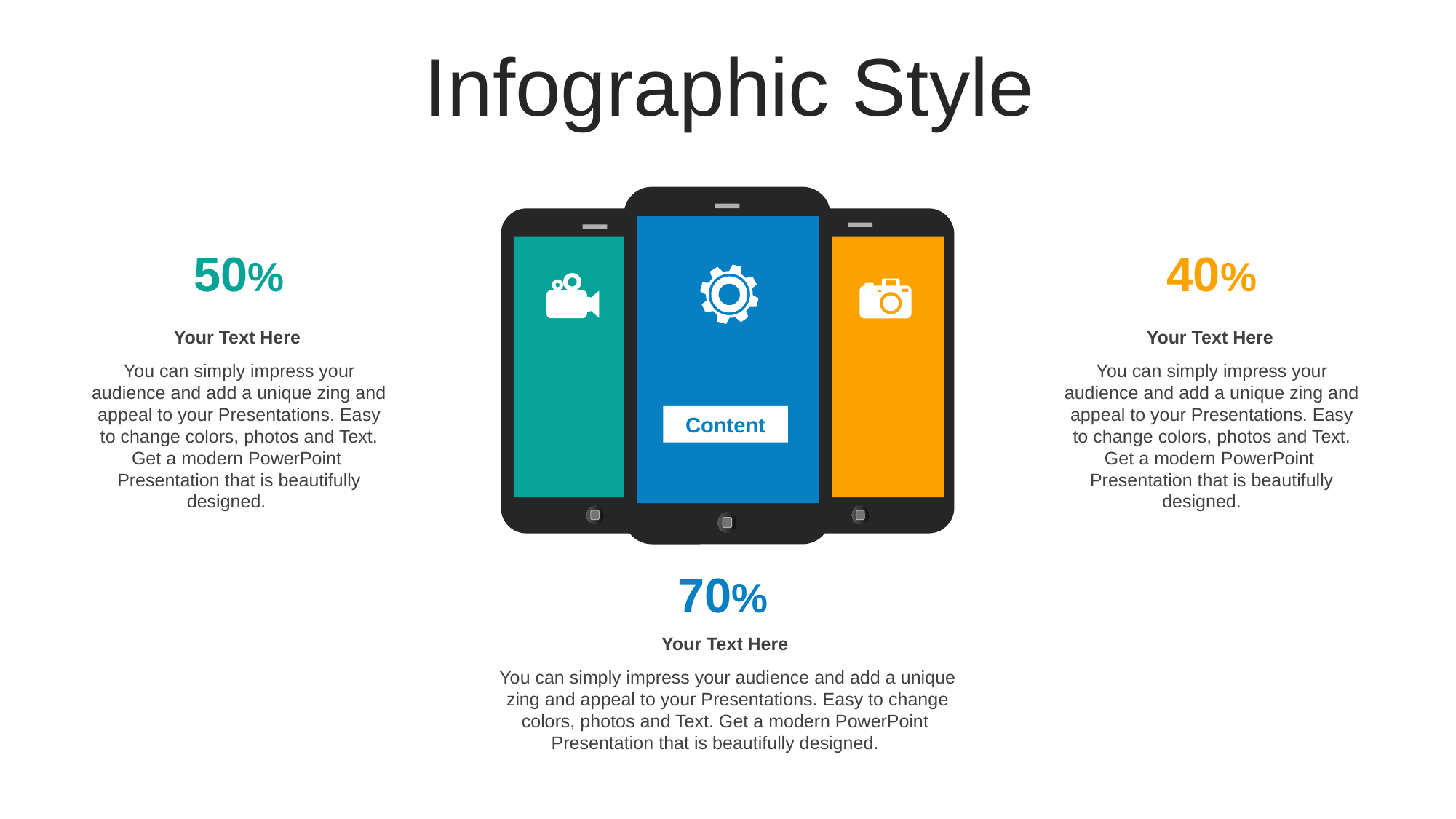

Infographic Style

50%
40%

Your Text Here
Your Text Here
You can simply impress your audience and add a unique zing and appeal to your Presentations. Easy to change colors, photos and Text. Get a modern PowerPoint  Presentation that is beautifully designed.
You can simply impress your audience and add a unique zing and appeal to your Presentations. Easy to change colors, photos and Text. Get a modern PowerPoint  Presentation that is beautifully designed.
Content

70%
Your Text Here
You can simply impress your audience and add a unique zing and appeal to your Presentations. Easy to change colors, photos and Text. Get a modern PowerPoint  Presentation that is beautifully designed.